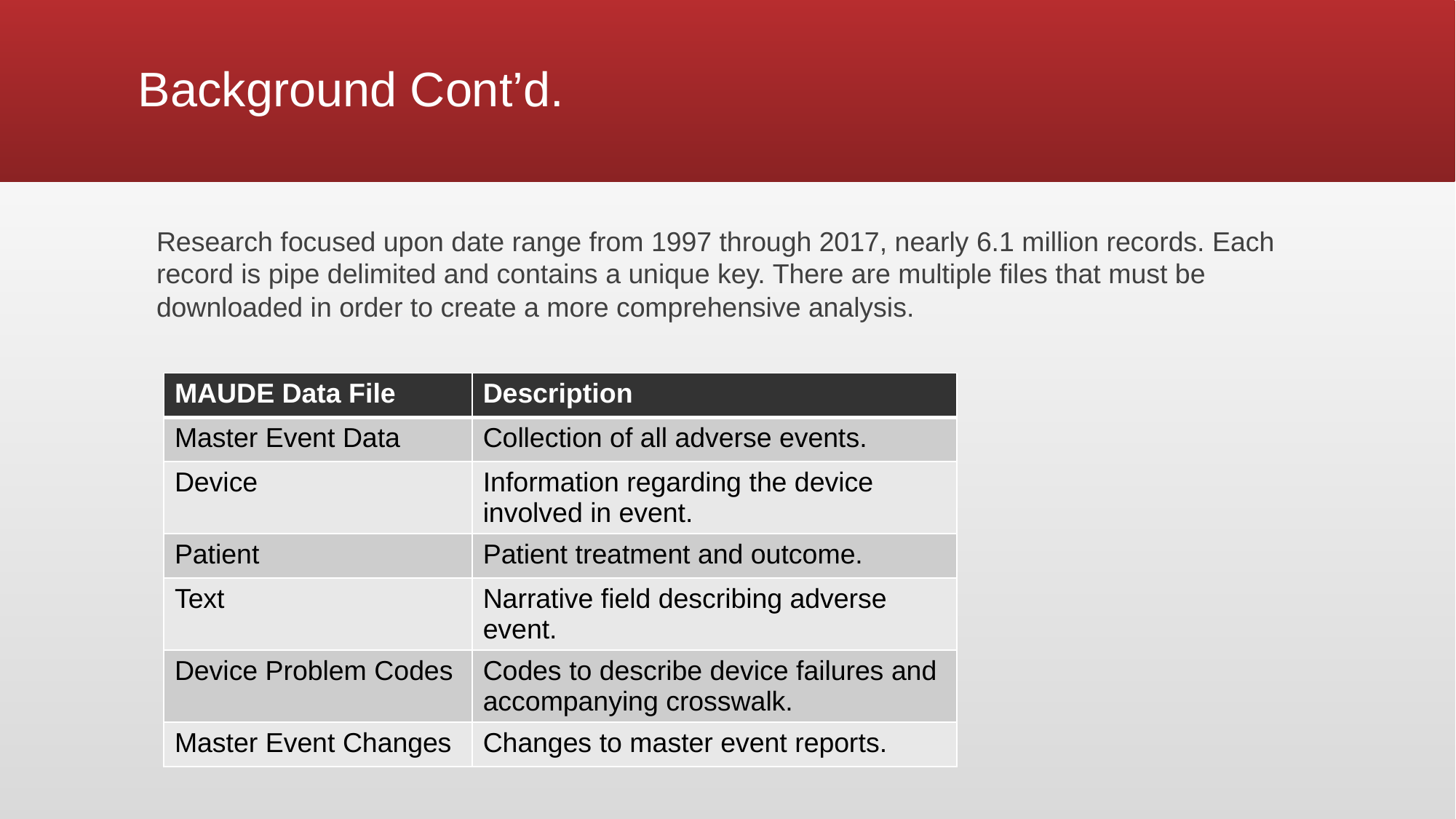

# Background Cont’d.
Research focused upon date range from 1997 through 2017, nearly 6.1 million records. Each record is pipe delimited and contains a unique key. There are multiple files that must be downloaded in order to create a more comprehensive analysis.

| MAUDE Data File | Description |
| --- | --- |
| Master Event Data | Collection of all adverse events. |
| Device | Information regarding the device involved in event. |
| Patient | Patient treatment and outcome. |
| Text | Narrative field describing adverse event. |
| Device Problem Codes | Codes to describe device failures and accompanying crosswalk. |
| Master Event Changes | Changes to master event reports. |